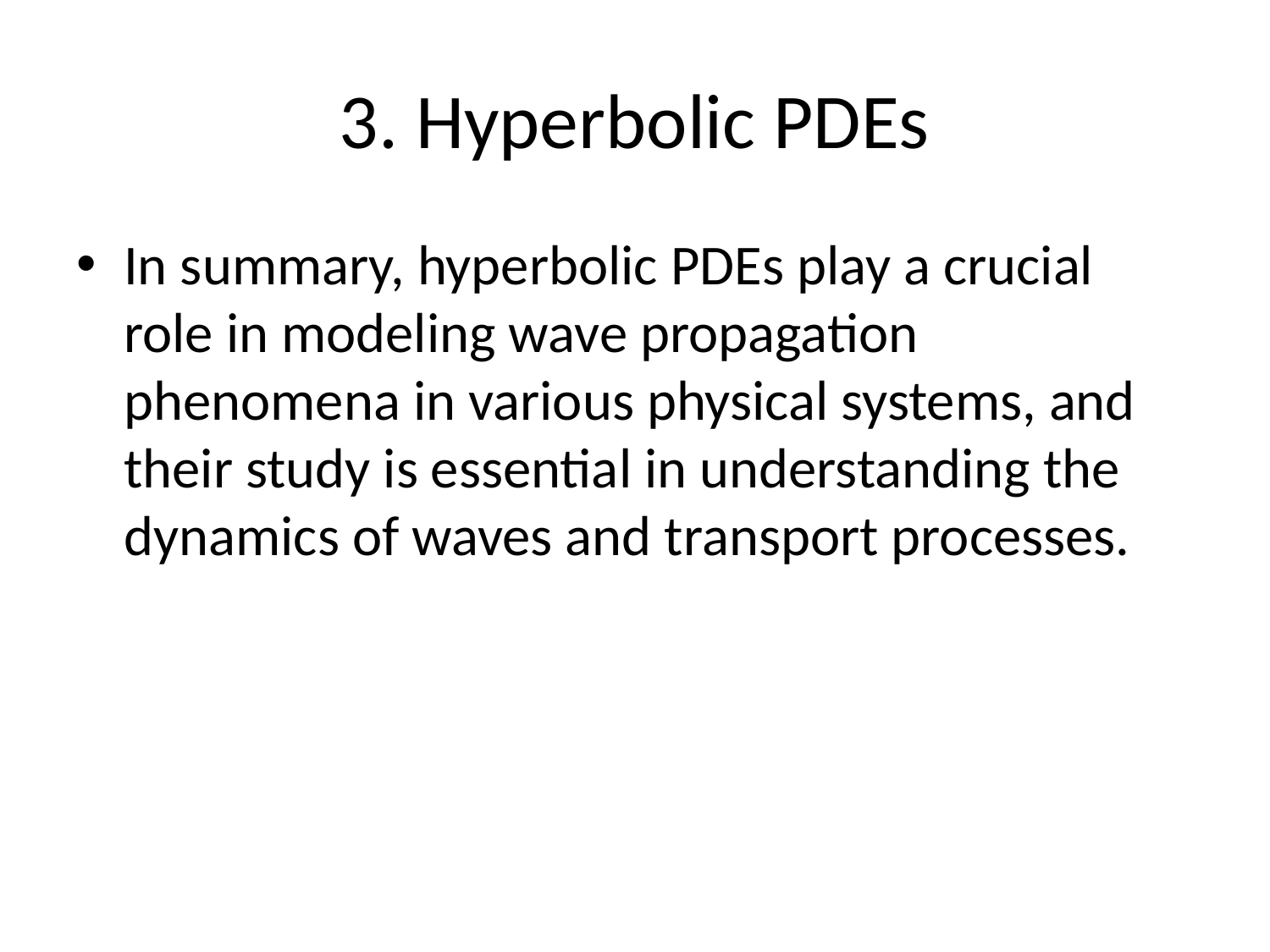

# 3. Hyperbolic PDEs
In summary, hyperbolic PDEs play a crucial role in modeling wave propagation phenomena in various physical systems, and their study is essential in understanding the dynamics of waves and transport processes.